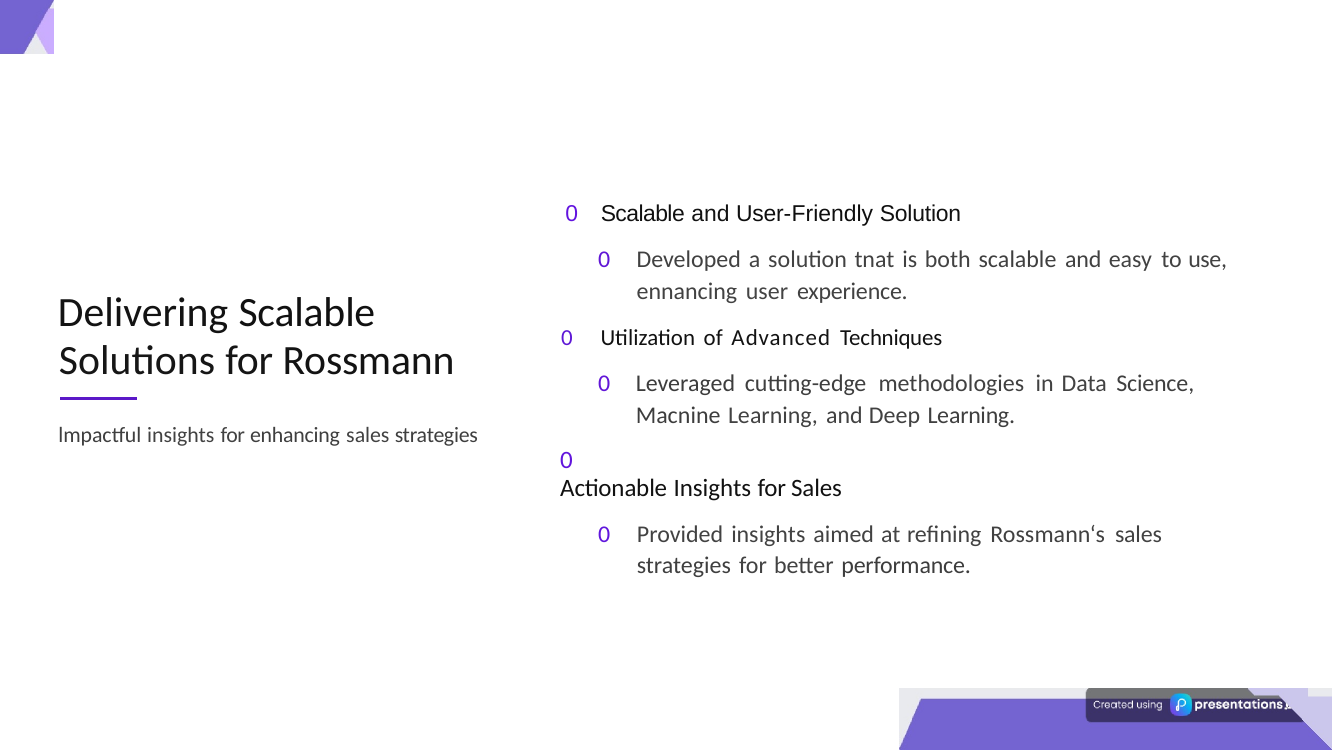

0	Scalable and User-Friendly Solution
0	Developed a solution tnat is both scalable and easy to use, ennancing user experience.
Delivering Scalable Solutions for Rossmann
0	Utilization of Advanced Techniques
0	Leveraged cutting-edge methodologies in Data Science, Macnine Learning, and Deep Learning.

lmpactful insights for enhancing sales strategies
0	Actionable Insights for Sales
0	Provided insights aimed at refining Rossmann‘s sales strategies for better performance.